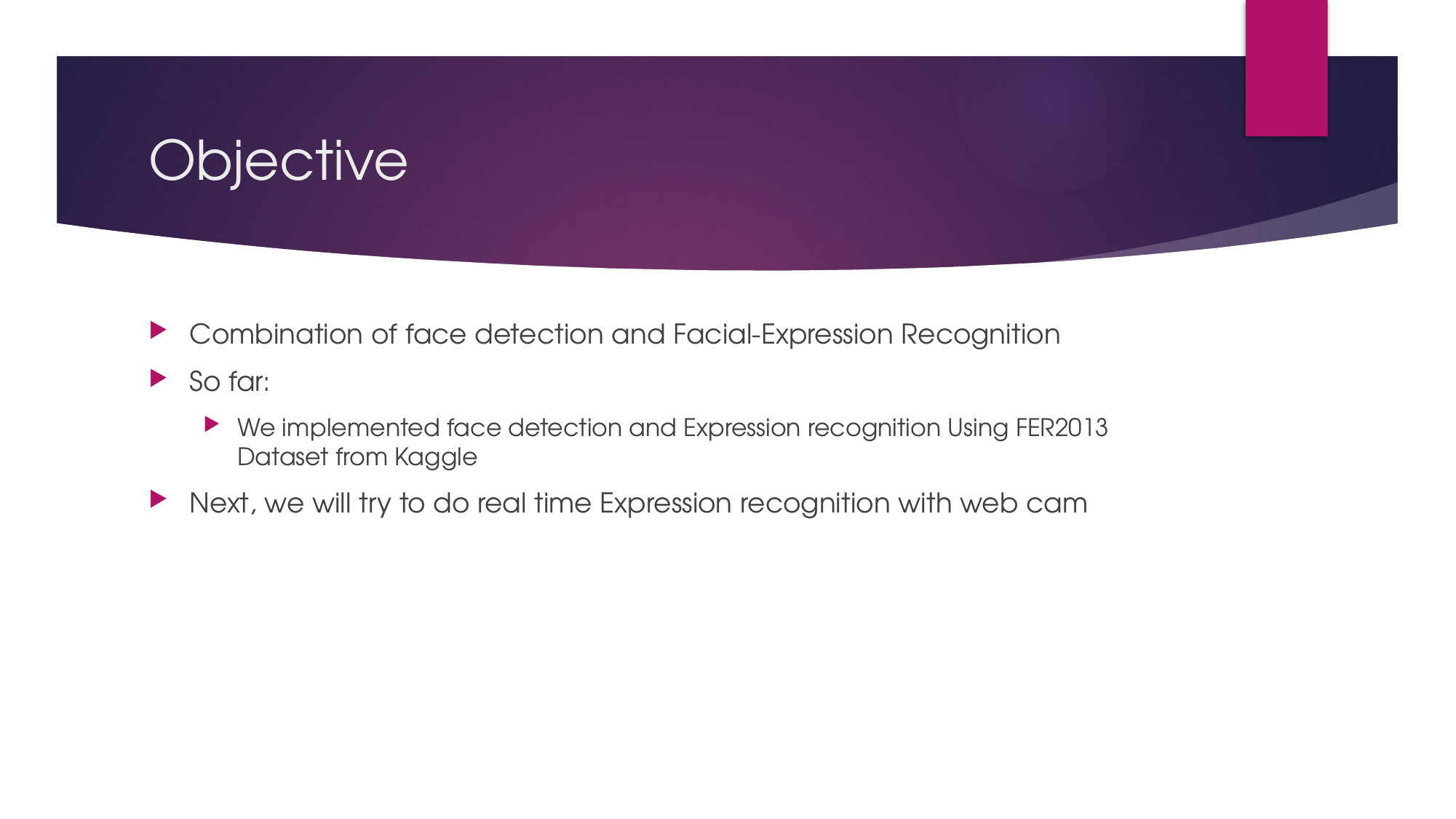

# Objective
Combination of face detection and Facial-Expression Recognition
So far:
We implemented face detection and Expression recognition Using FER2013 Dataset from Kaggle
Next, we will try to do real time Expression recognition with web cam